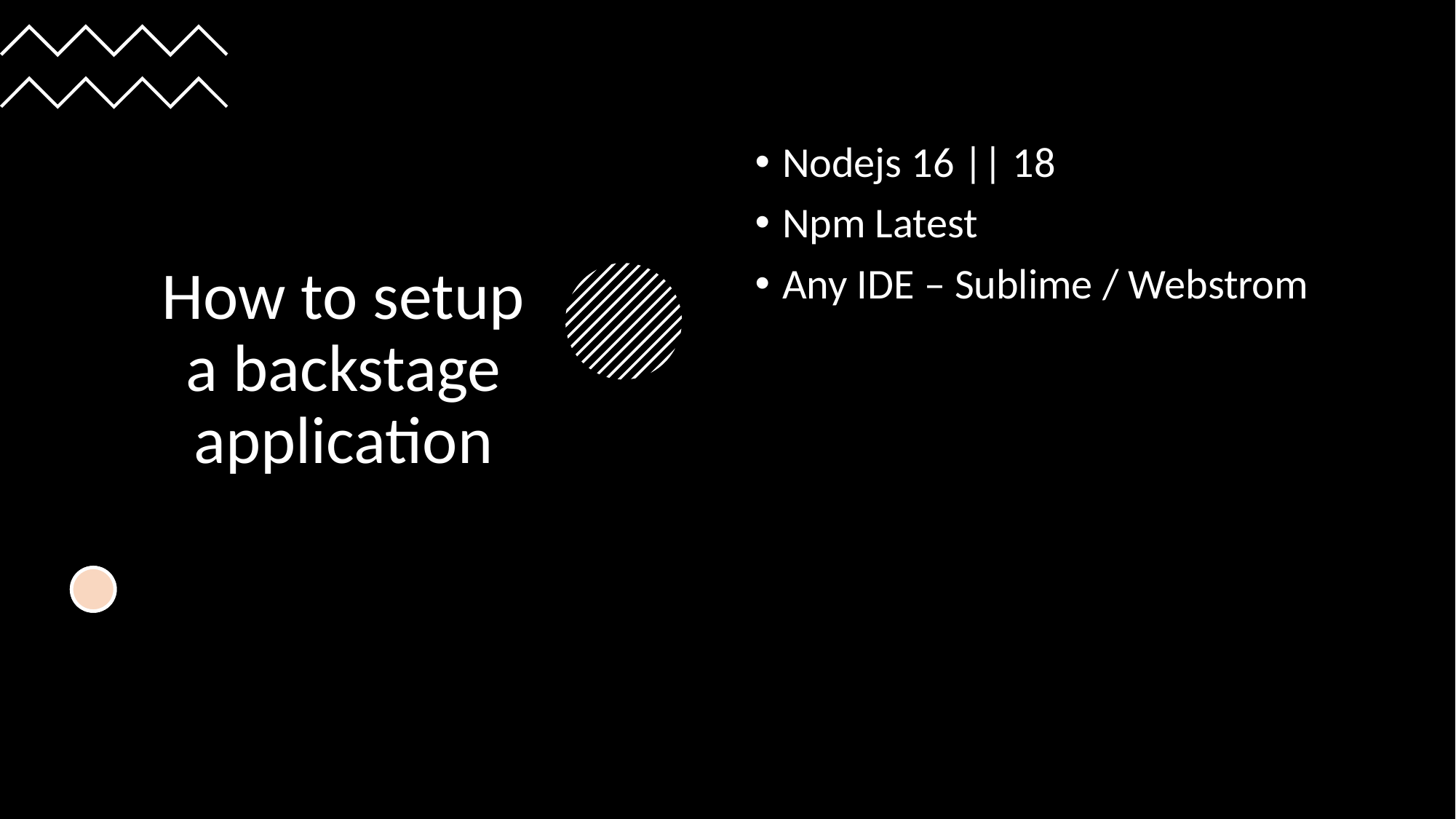

# How to setup a backstage application
Nodejs 16 || 18
Npm Latest
Any IDE – Sublime / Webstrom